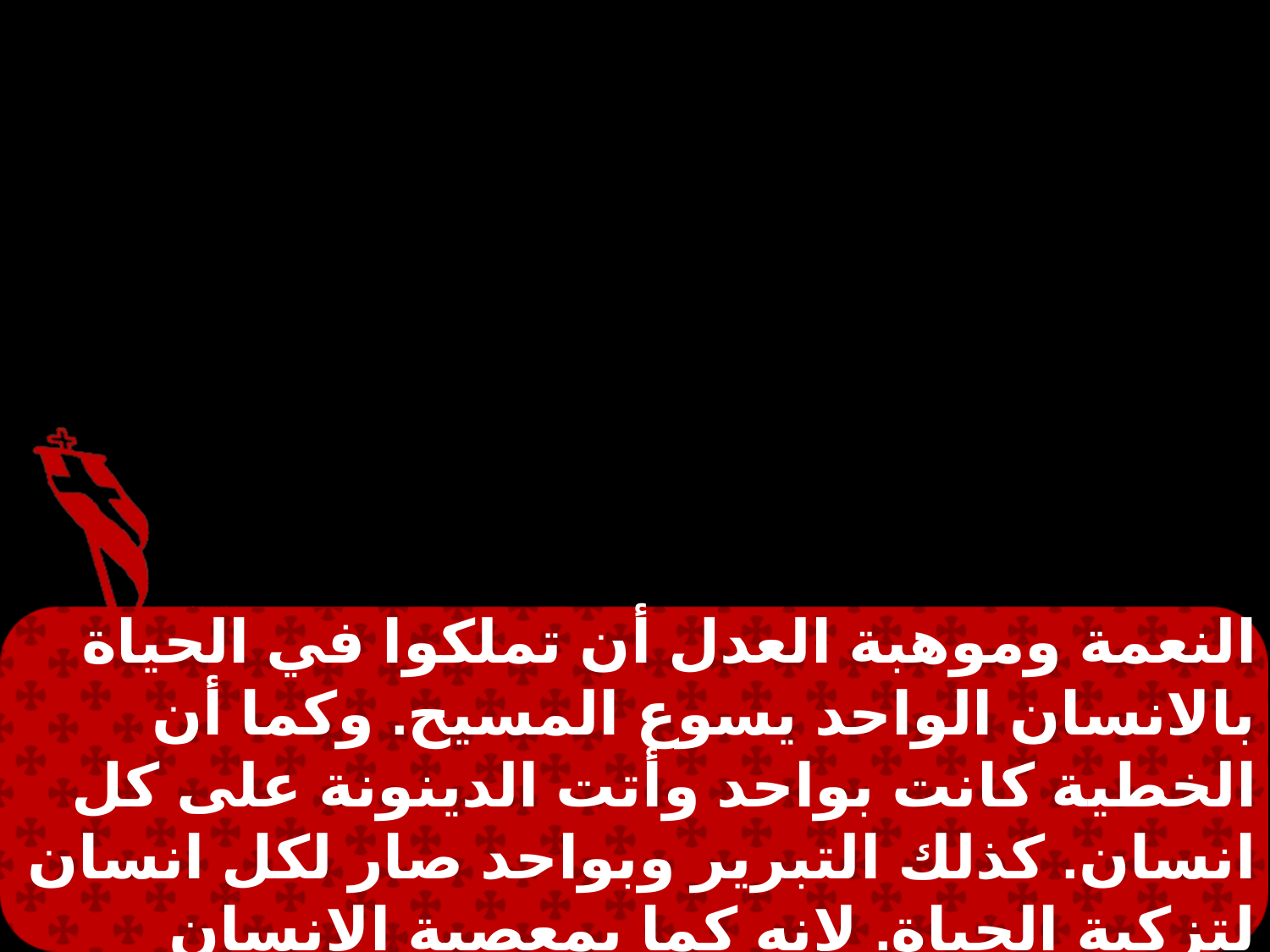

النعمة وموهبة العدل أن تملكوا في الحياة بالانسان الواحد يسوع المسيح. وكما أن الخطية كانت بواحد وأتت الدينونة على كل انسان. كذلك التبرير وبواحد صار لكل انسان لتزكية الحياة. لانه كما بمعصية الانسان الواحد صار الكثيرون خطاة كذلك أيضًا بالطاعة